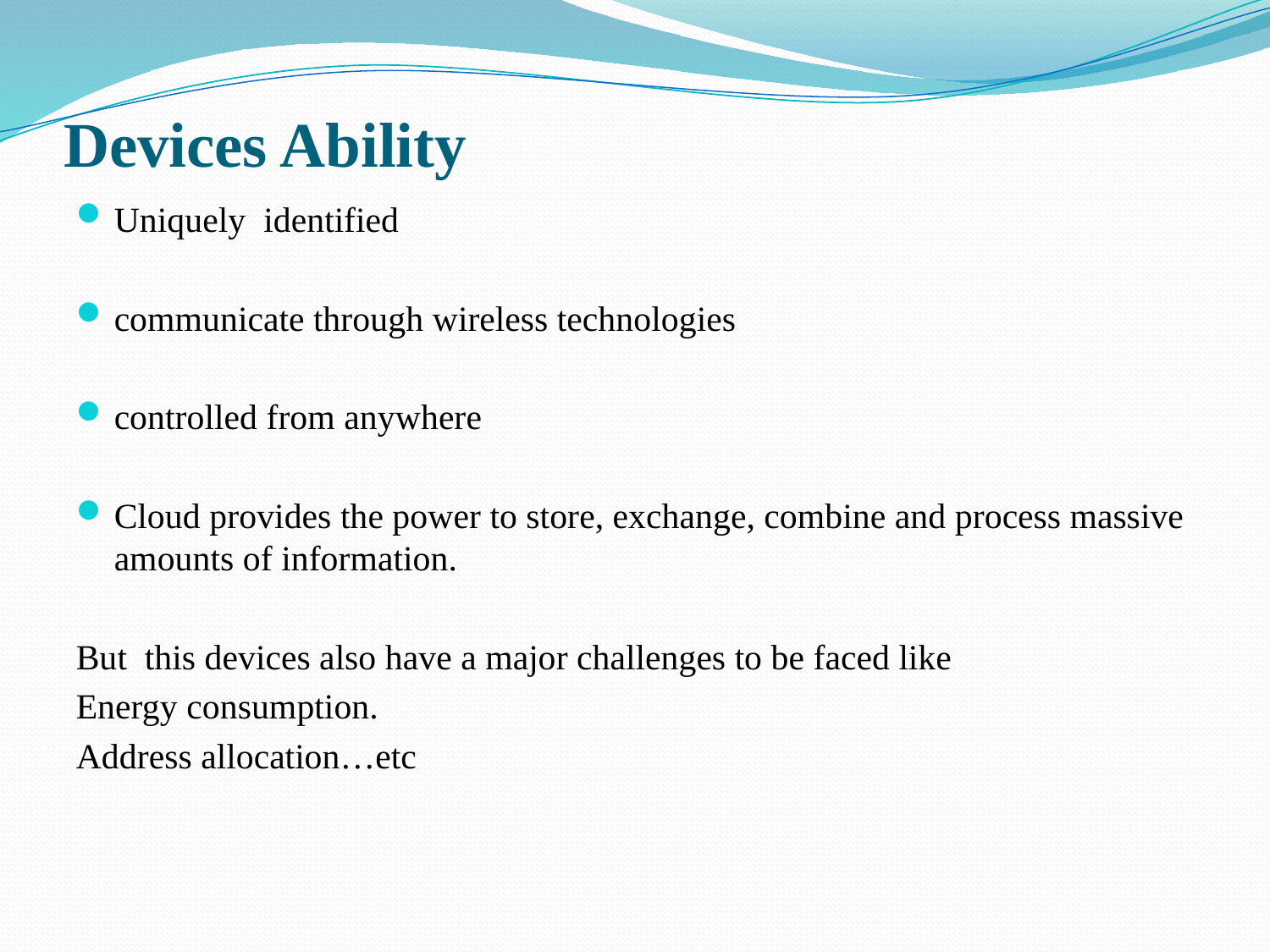

# Devices Ability
Uniquely  identified

communicate through wireless technologies

controlled from anywhere

Cloud provides the power to store, exchange, combine and process massive amounts of information.

But  this devices also have a major challenges to be faced like
Energy consumption.
Address allocation…etc